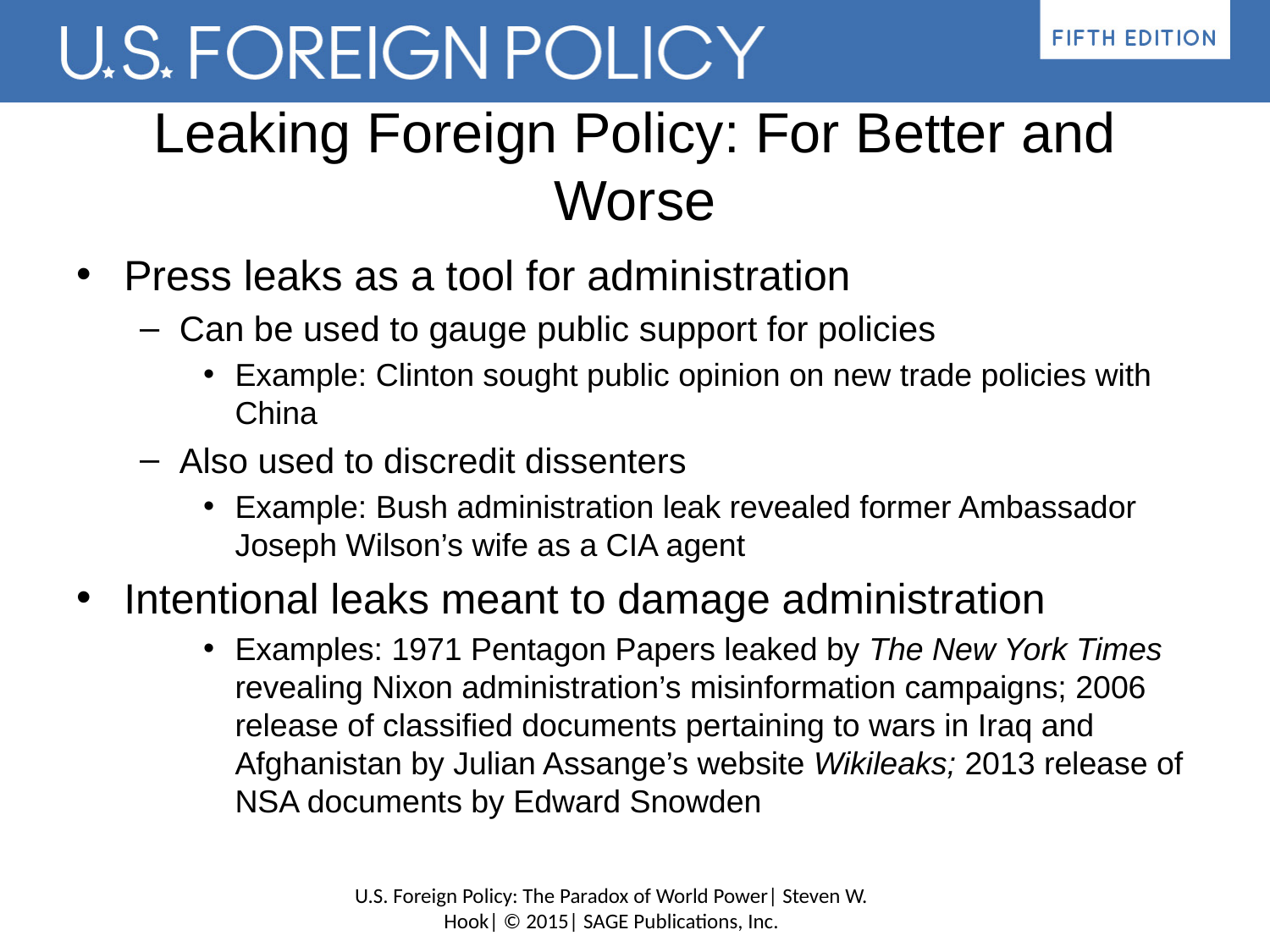

# Leaking Foreign Policy: For Better and Worse
Press leaks as a tool for administration
Can be used to gauge public support for policies
Example: Clinton sought public opinion on new trade policies with China
Also used to discredit dissenters
Example: Bush administration leak revealed former Ambassador Joseph Wilson’s wife as a CIA agent
Intentional leaks meant to damage administration
Examples: 1971 Pentagon Papers leaked by The New York Times revealing Nixon administration’s misinformation campaigns; 2006 release of classified documents pertaining to wars in Iraq and Afghanistan by Julian Assange’s website Wikileaks; 2013 release of NSA documents by Edward Snowden
U.S. Foreign Policy: The Paradox of World Power| Steven W. Hook| © 2015| SAGE Publications, Inc.